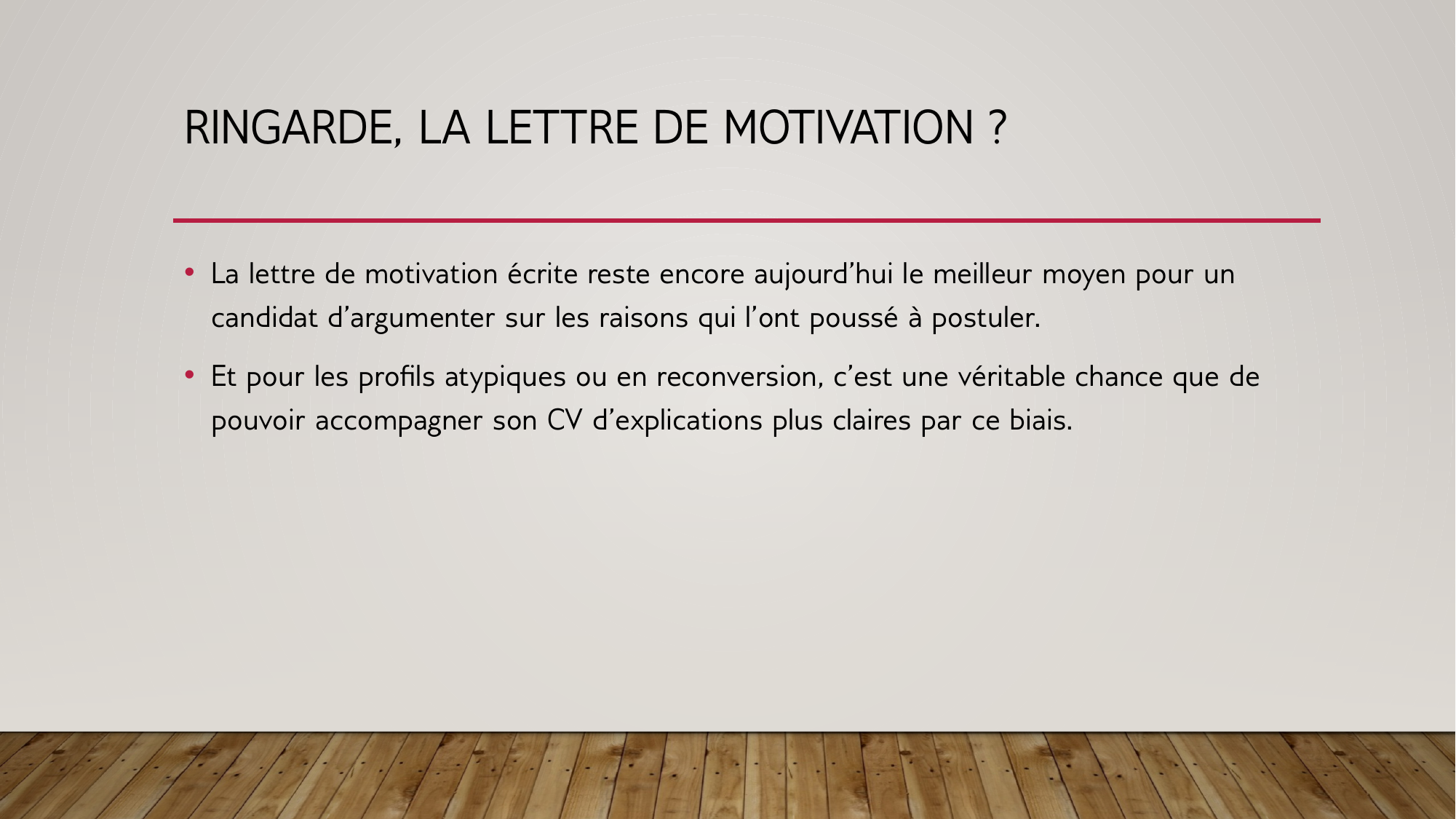

# Ringarde, la lettre de motivation ?
La lettre de motivation écrite reste encore aujourd’hui le meilleur moyen pour un candidat d’argumenter sur les raisons qui l’ont poussé à postuler.
Et pour les profils atypiques ou en reconversion, c’est une véritable chance que de pouvoir accompagner son CV d’explications plus claires par ce biais.